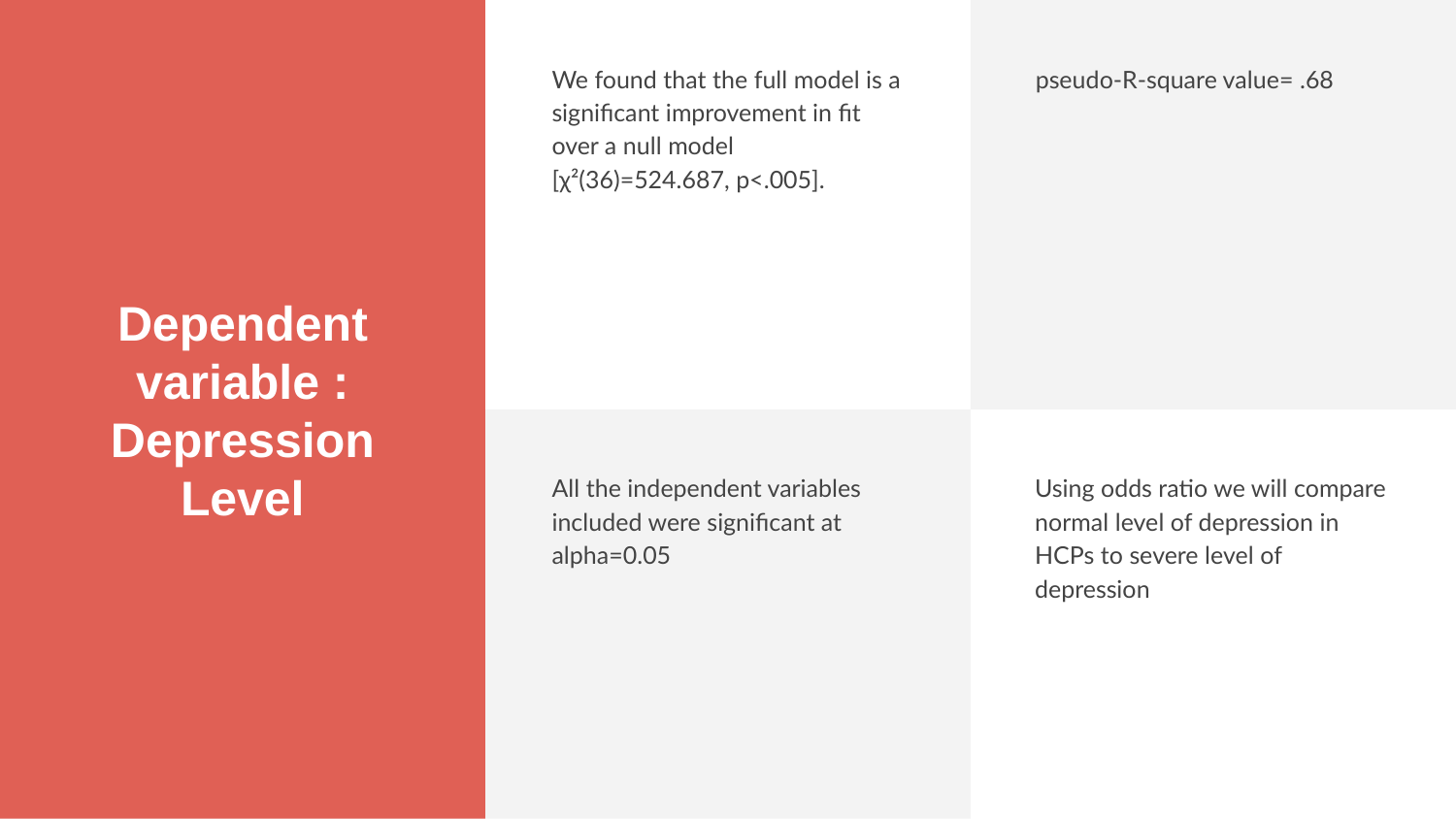

# Dependent variable : Depression Level
We found that the full model is a significant improvement in fit over a null model [χ²(36)=524.687, p<.005].
pseudo-R-square value= .68
All the independent variables  included were significant at alpha=0.05
Using odds ratio we will compare normal level of depression in HCPs to severe level of depression